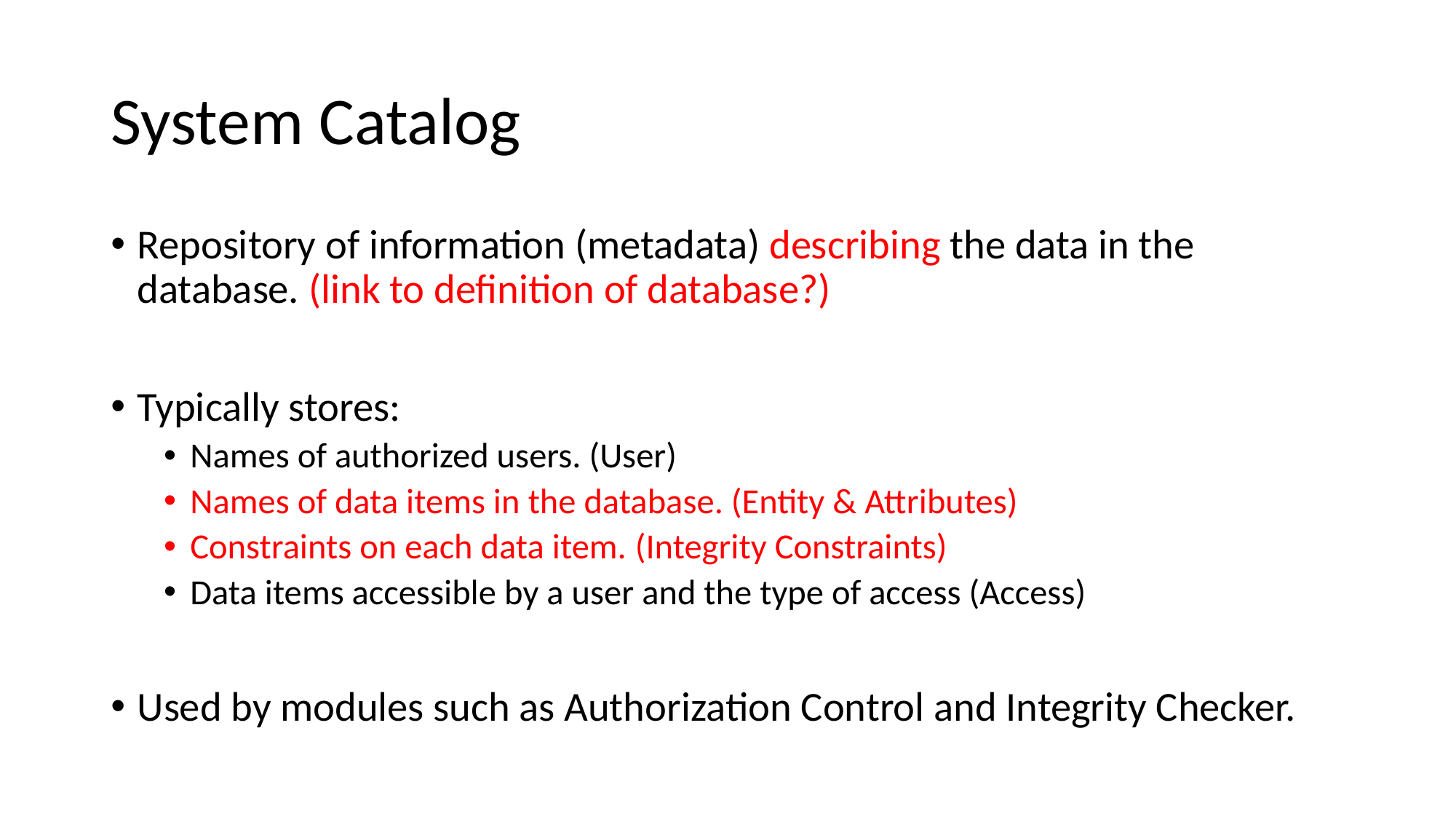

# System Catalog
Repository of information (metadata) describing the data in the database. (link to definition of database?)

Typically stores:
Names of authorized users. (User)
Names of data items in the database. (Entity & Attributes)
Constraints on each data item. (Integrity Constraints)
Data items accessible by a user and the type of access (Access)

Used by modules such as Authorization Control and Integrity Checker.